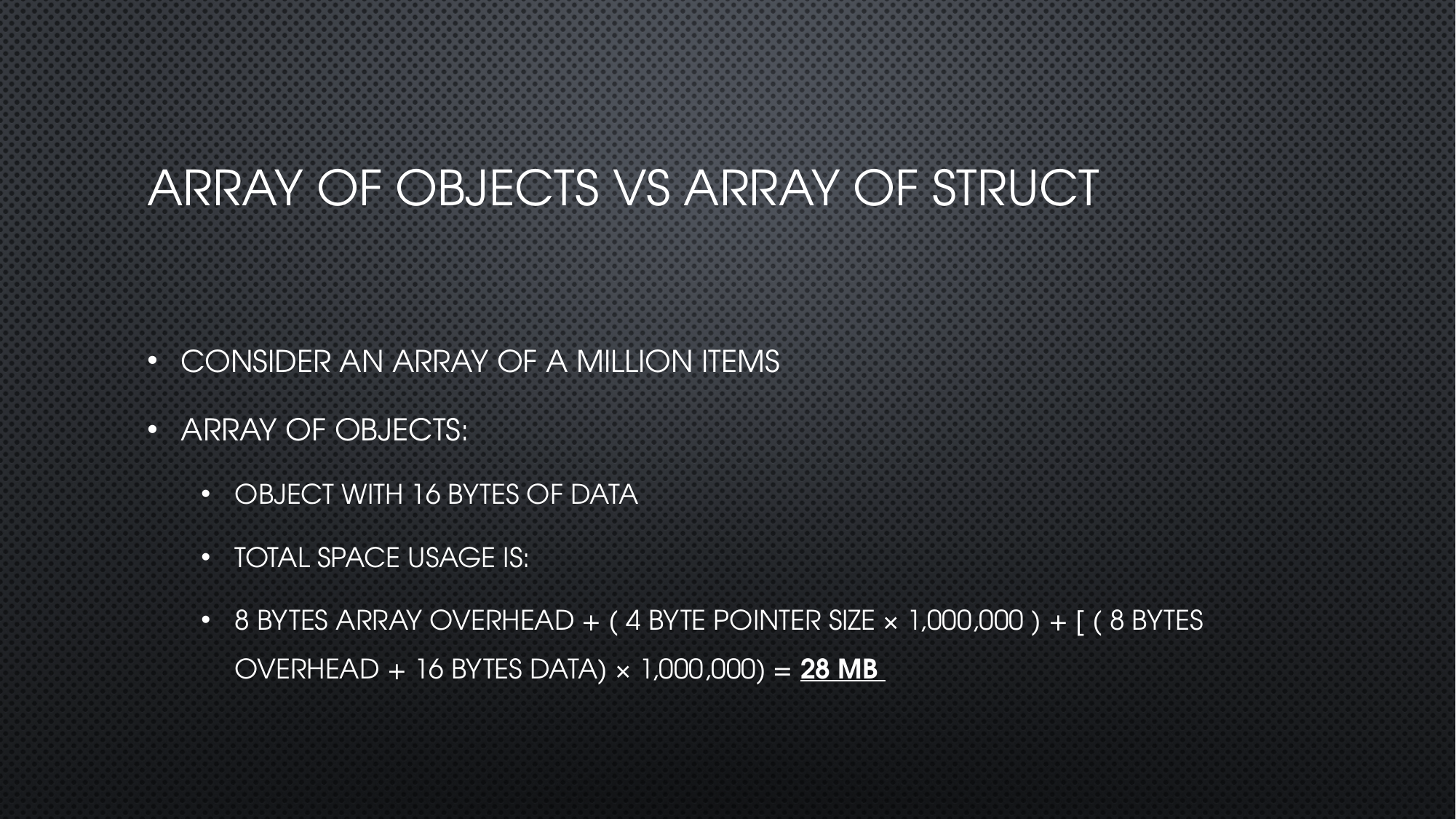

# Array of objects vs array of struct
Consider an array of a million items
Array of objects:
object with 16 bytes of data
Total space usage is:
8 bytes array overhead + ( 4 byte pointer size × 1,000,000 ) + [ ( 8 bytes overhead + 16 bytes data) × 1,000,000) = 28 MB